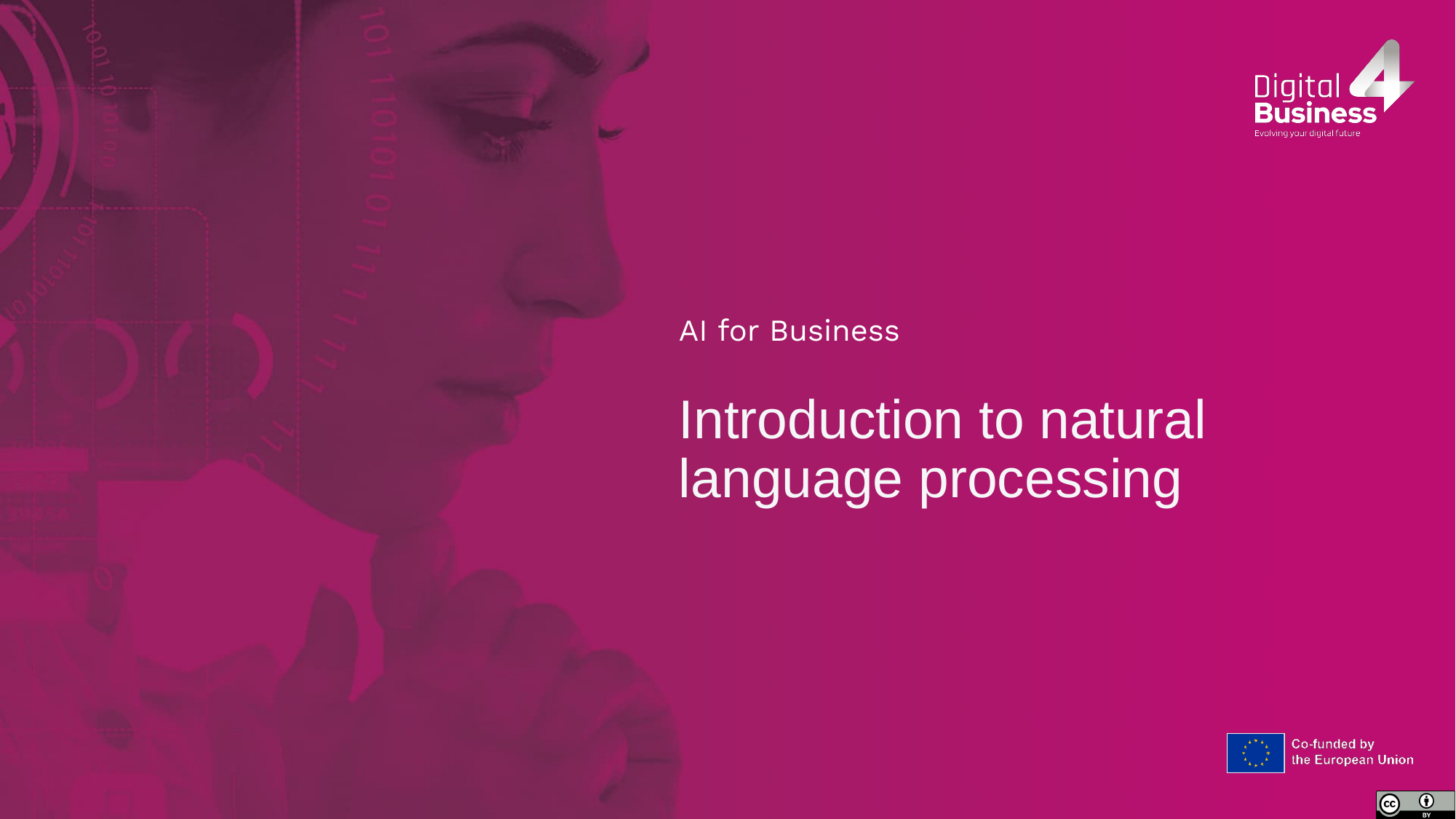

AI for Business
# Introduction to natural language processing